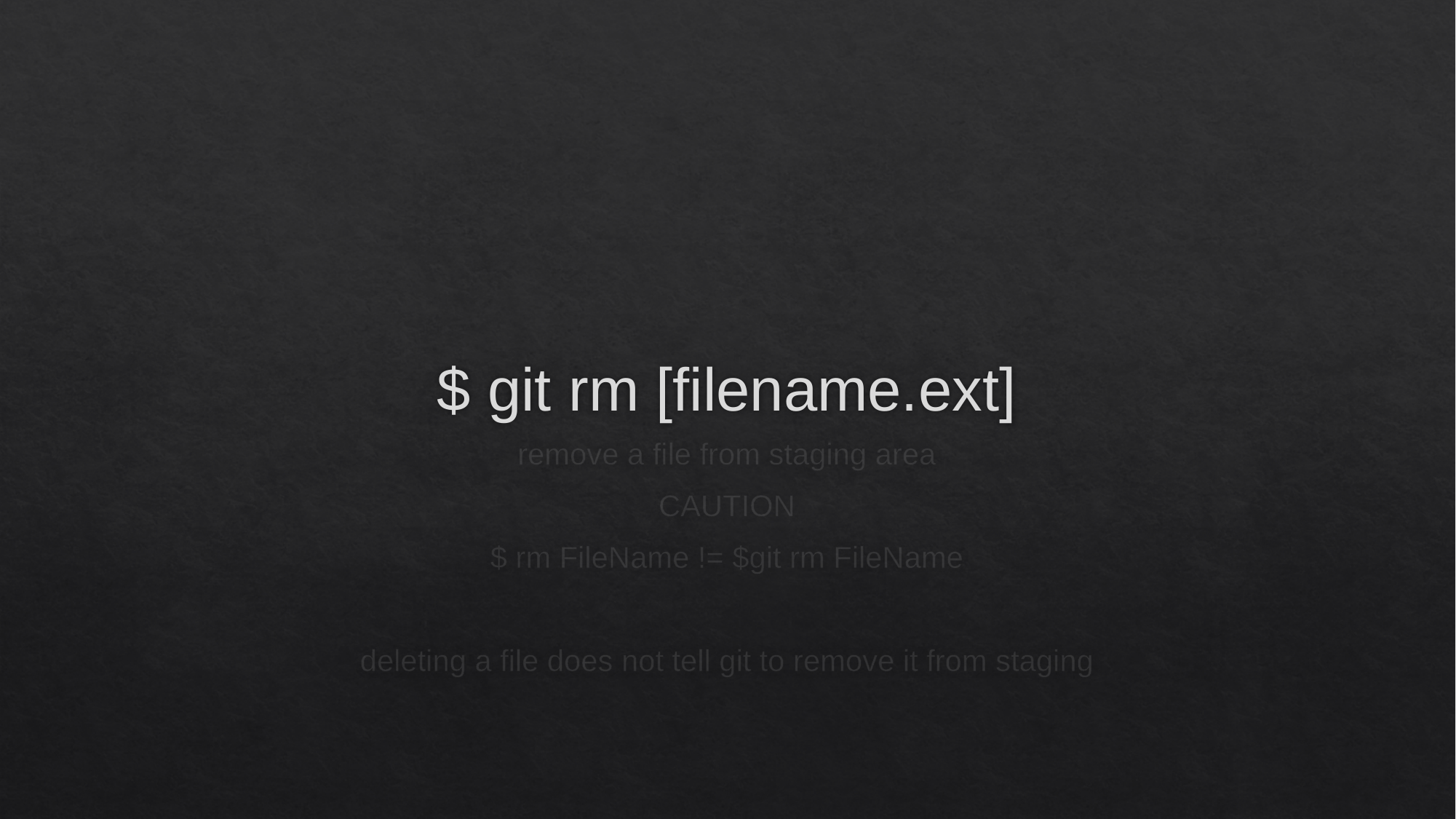

# $ git rm [filename.ext]
remove a file from staging area
CAUTION
$ rm FileName != $git rm FileName

deleting a file does not tell git to remove it from staging